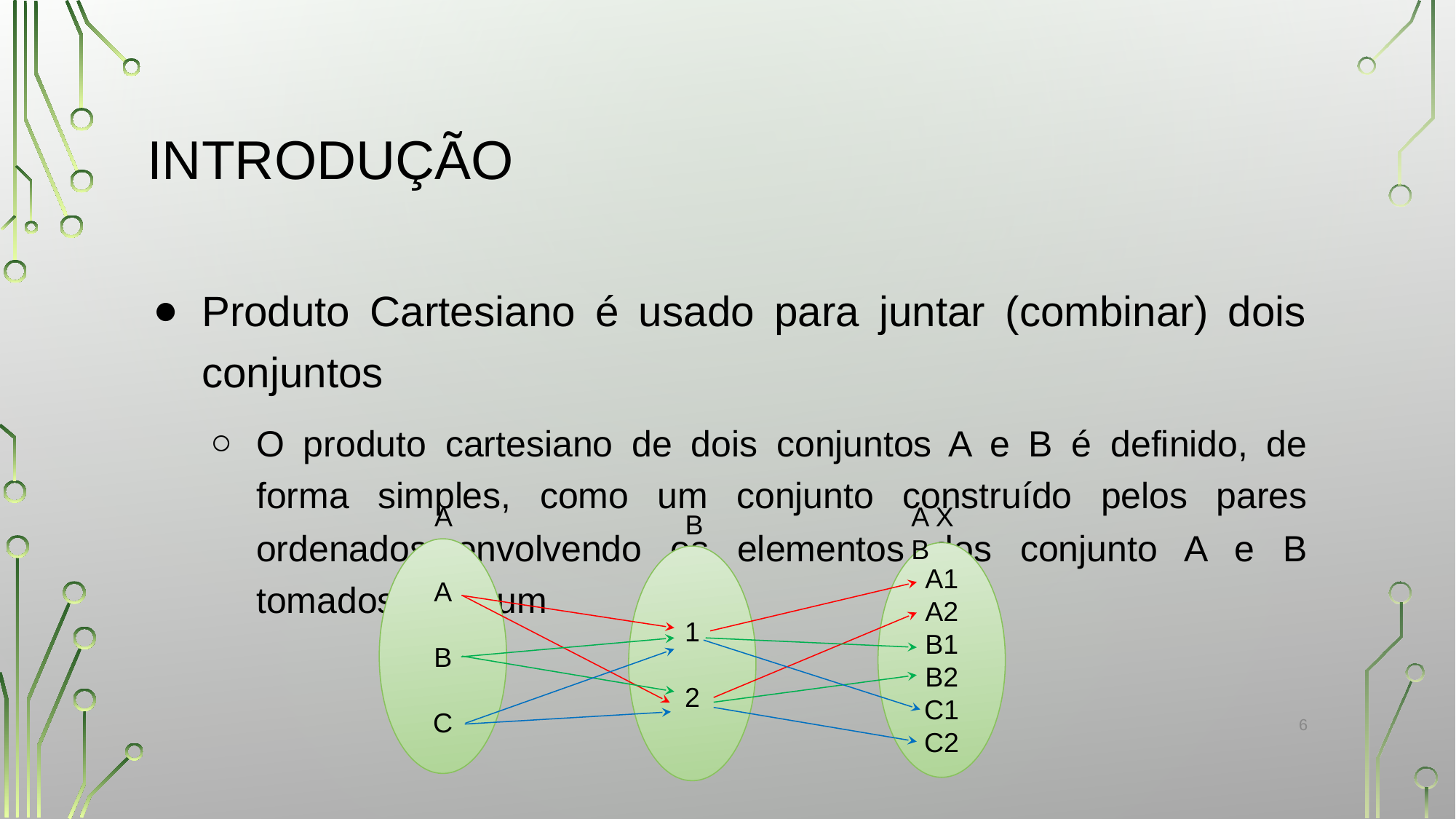

# INTRODUÇÃO
Produto Cartesiano é usado para juntar (combinar) dois conjuntos
O produto cartesiano de dois conjuntos A e B é definido, de forma simples, como um conjunto construído pelos pares ordenados envolvendo os elementos dos conjunto A e B tomados um a um
A
A X B
B
A

B

C
A1
A2
B1
B2
C1
C2
1

2
6